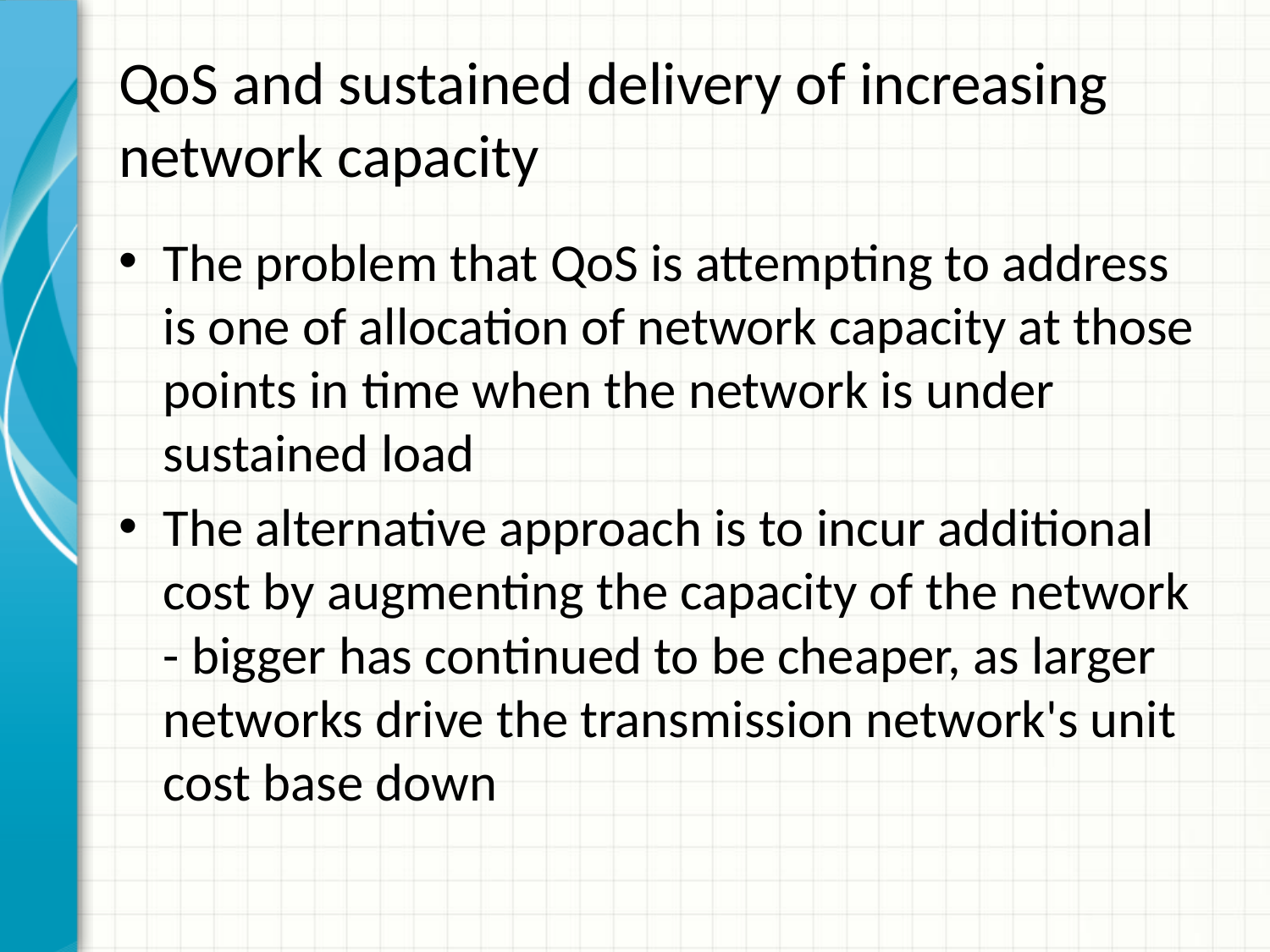

# QoS and sustained delivery of increasing network capacity
The problem that QoS is attempting to address is one of allocation of network capacity at those points in time when the network is under sustained load
The alternative approach is to incur additional cost by augmenting the capacity of the network - bigger has continued to be cheaper, as larger networks drive the transmission network's unit cost base down